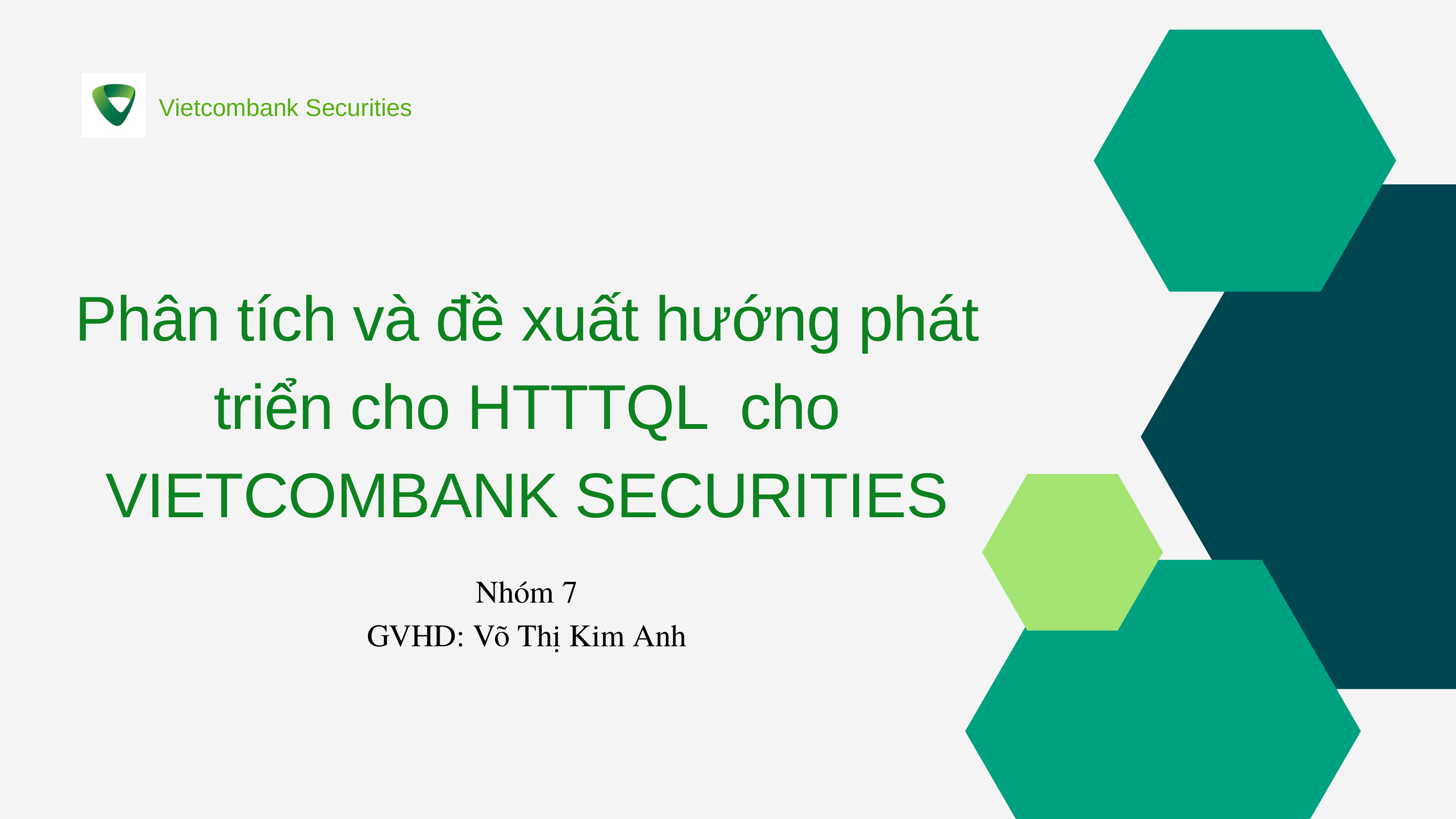

Vietcombank Securities

Phân tích và đề xuất hướng phát triển cho HTTTQL  cho VIETCOMBANK SECURITIES
Nhóm 7
GVHD: Võ Thị Kim Anh